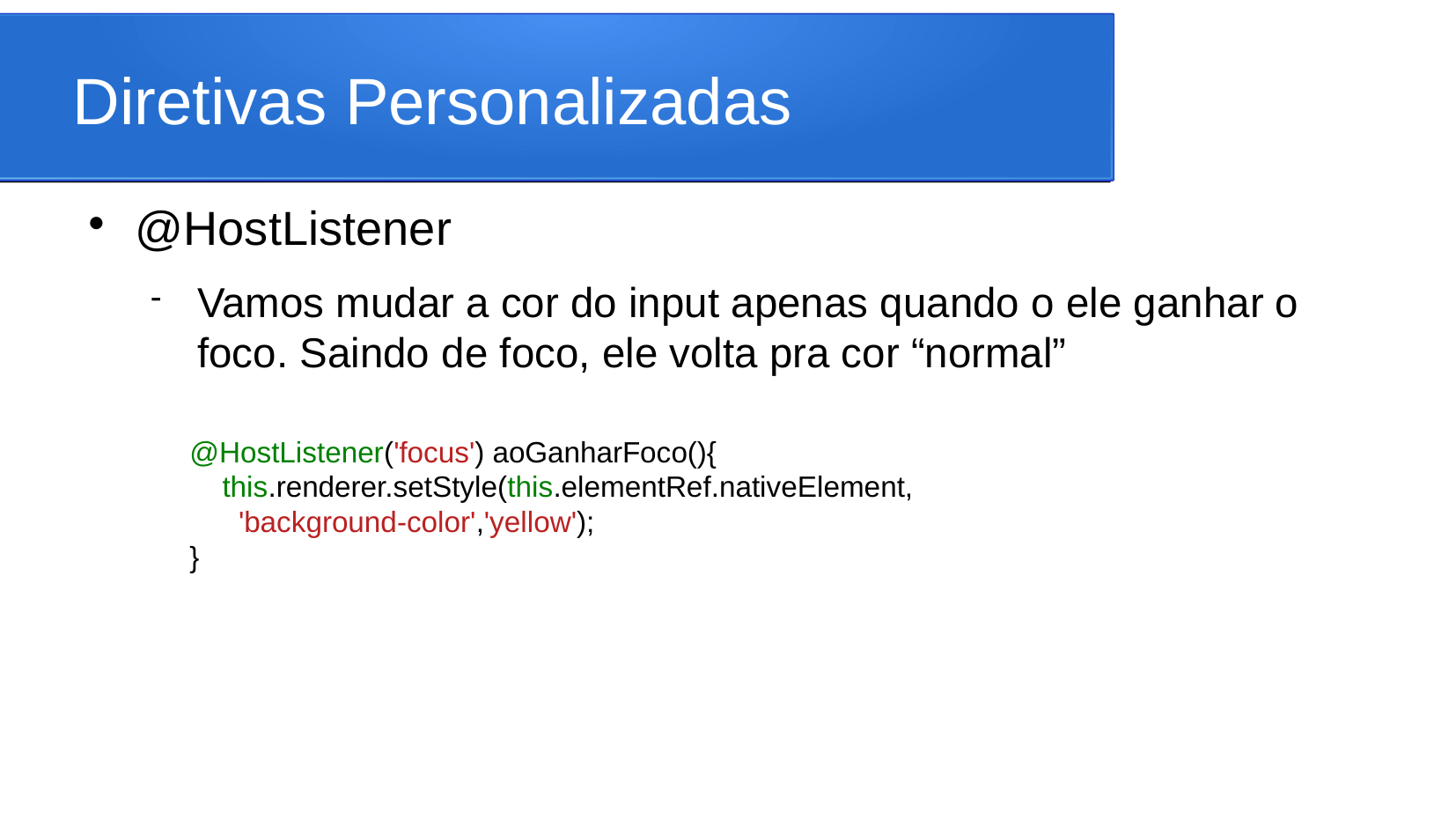

Diretivas Personalizadas
@HostListener
Vamos mudar a cor do input apenas quando o ele ganhar o foco. Saindo de foco, ele volta pra cor “normal”
@HostListener('focus') aoGanharFoco(){
    this.renderer.setStyle(this.elementRef.nativeElement,
      'background-color','yellow');
}